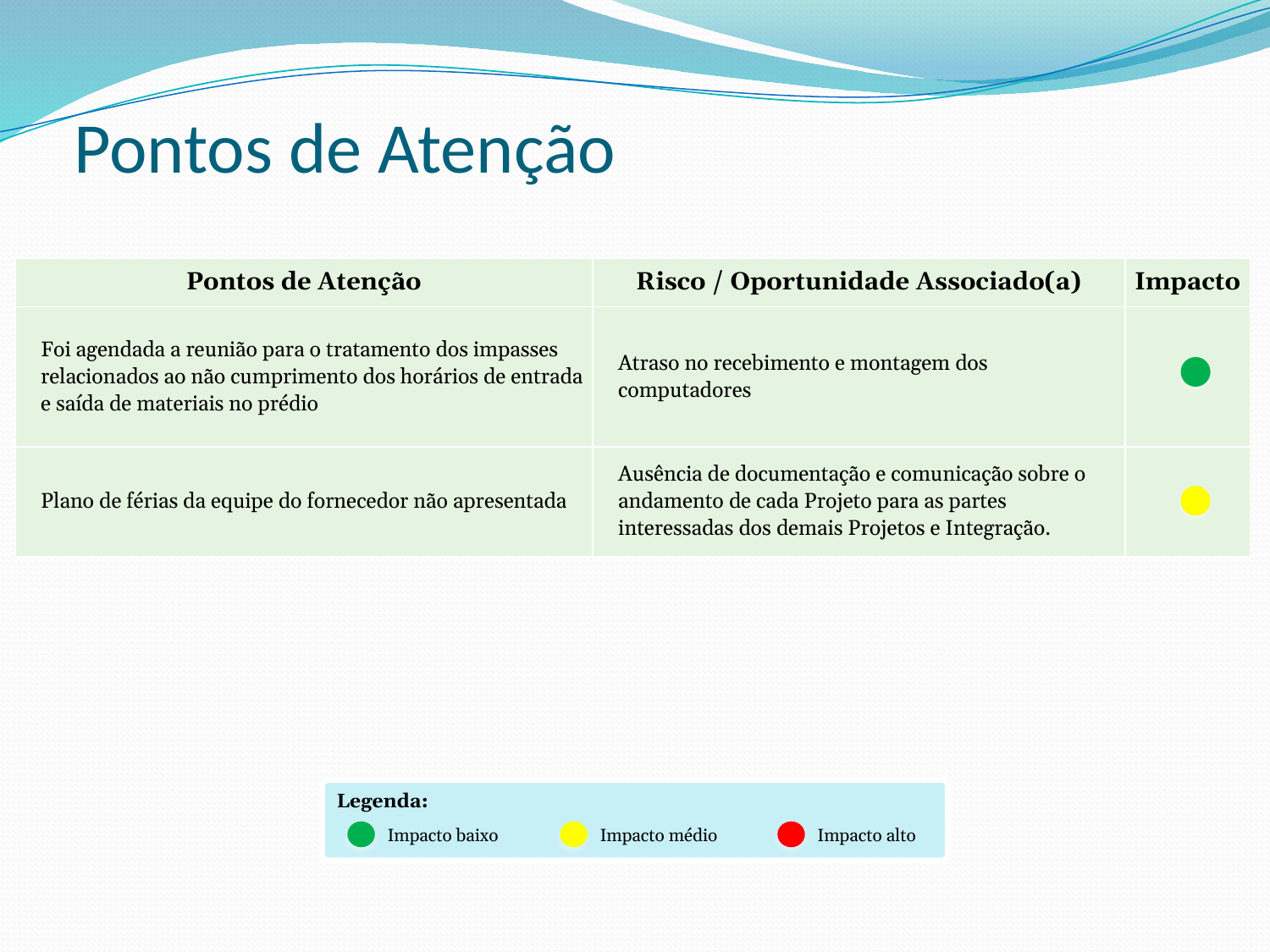

# Pontos de Atenção
| Pontos de Atenção | Risco / Oportunidade Associado(a) | Impacto |
| --- | --- | --- |
| Foi agendada a reunião para o tratamento dos impasses relacionados ao não cumprimento dos horários de entrada e saída de materiais no prédio | Atraso no recebimento e montagem dos computadores |  |
| Plano de férias da equipe do fornecedor não apresentada | Ausência de documentação e comunicação sobre o andamento de cada Projeto para as partes interessadas dos demais Projetos e Integração. |  |

Legenda:
Impacto baixo
Impacto médio
Impacto alto